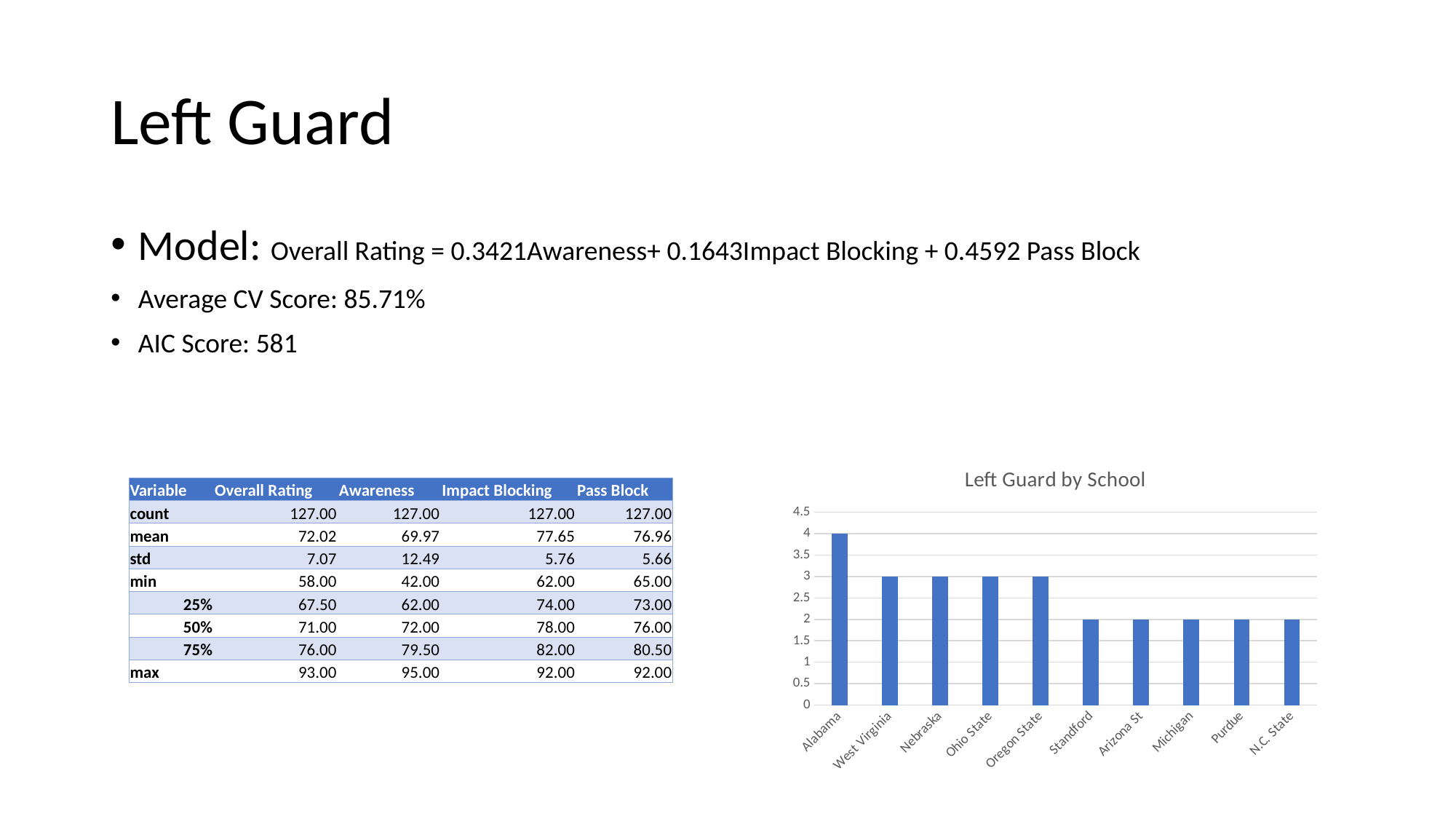

# Left Guard
Model: Overall Rating = 0.3421Awareness+ 0.1643Impact Blocking + 0.4592 Pass Block
Average CV Score: 85.71%
AIC Score: 581

### Chart: Left Guard by School

| Category |  |
|---|---|
| Alabama | 4.0 |
| West Virginia | 3.0 |
| Nebraska | 3.0 |
| Ohio State | 3.0 |
| Oregon State | 3.0 |
| Standford | 2.0 |
| Arizona St | 2.0 |
| Michigan | 2.0 |
| Purdue | 2.0 |
| N.C. State | 2.0 |
| Variable | Overall Rating | Awareness | Impact Blocking | Pass Block |
| --- | --- | --- | --- | --- |
| count | 127.00 | 127.00 | 127.00 | 127.00 |
| mean | 72.02 | 69.97 | 77.65 | 76.96 |
| std | 7.07 | 12.49 | 5.76 | 5.66 |
| min | 58.00 | 42.00 | 62.00 | 65.00 |
| 25% | 67.50 | 62.00 | 74.00 | 73.00 |
| 50% | 71.00 | 72.00 | 78.00 | 76.00 |
| 75% | 76.00 | 79.50 | 82.00 | 80.50 |
| max | 93.00 | 95.00 | 92.00 | 92.00 |